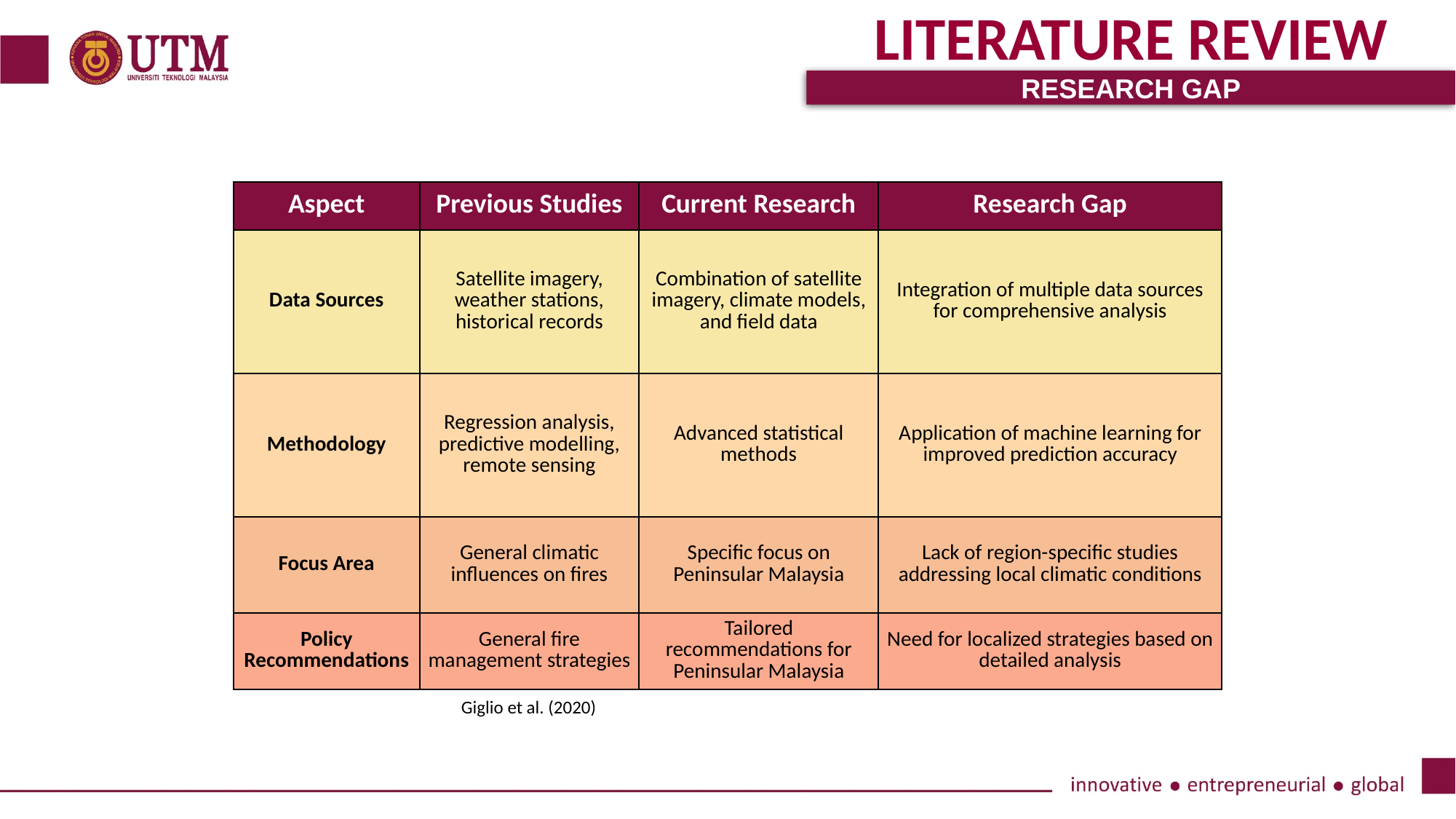

LITERATURE REVIEW
RESEARCH GAP
| Aspect | Previous Studies | Current Research | Research Gap |
| --- | --- | --- | --- |
| Data Sources | Satellite imagery, weather stations, historical records | Combination of satellite imagery, climate models, and field data | Integration of multiple data sources for comprehensive analysis |
| Methodology | Regression analysis, predictive modelling, remote sensing | Advanced statistical methods | Application of machine learning for improved prediction accuracy |
| Focus Area | General climatic influences on fires | Specific focus on Peninsular Malaysia | Lack of region-specific studies addressing local climatic conditions |
| Policy Recommendations | General fire management strategies | Tailored recommendations for Peninsular Malaysia | Need for localized strategies based on detailed analysis |
Giglio et al. (2020)